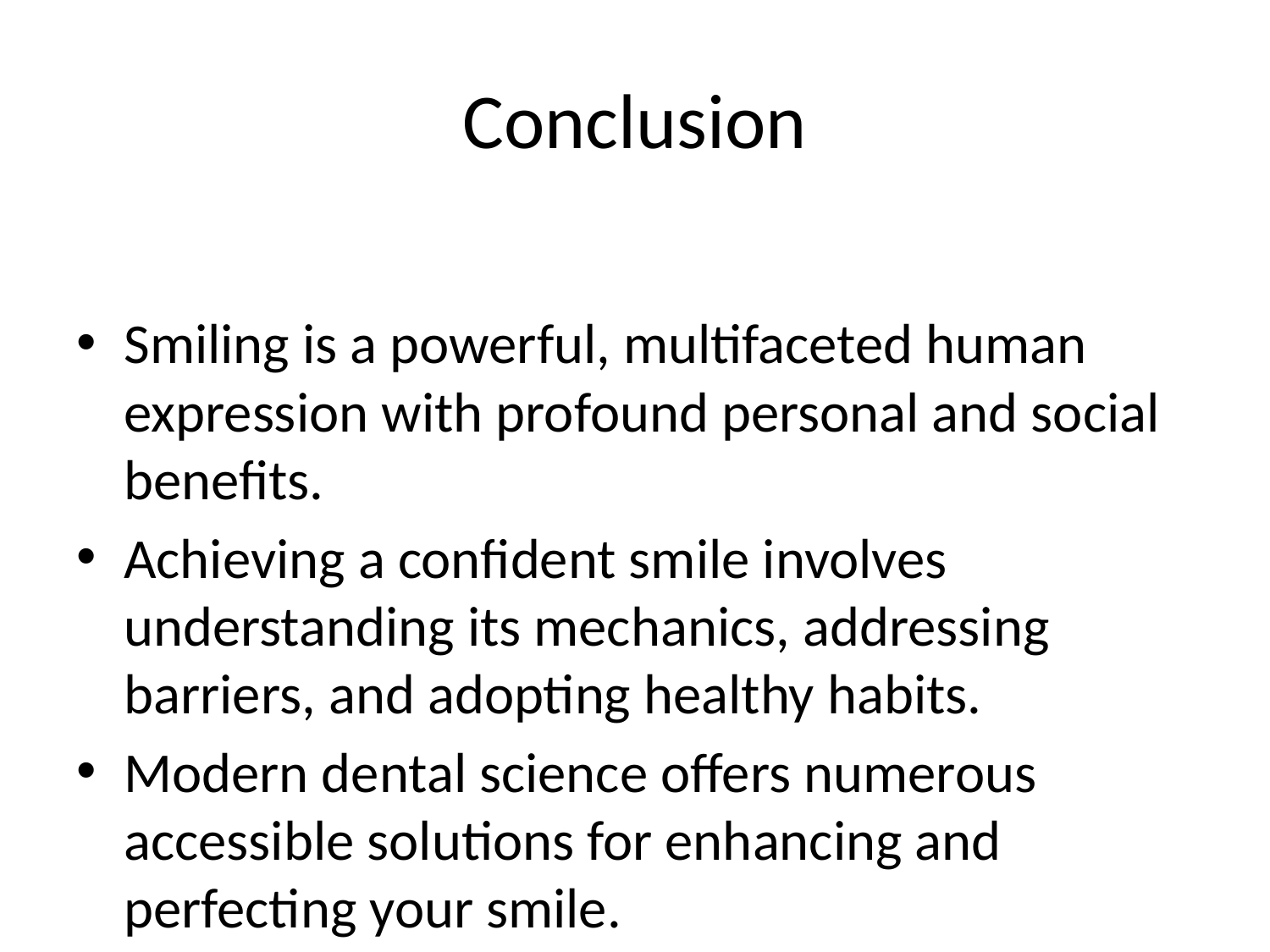

# Conclusion

Smiling is a powerful, multifaceted human expression with profound personal and social benefits.
Achieving a confident smile involves understanding its mechanics, addressing barriers, and adopting healthy habits.
Modern dental science offers numerous accessible solutions for enhancing and perfecting your smile.
Invest in your smile's health and appearance – it is a cornerstone of confidence and a reflection of your inner joy.